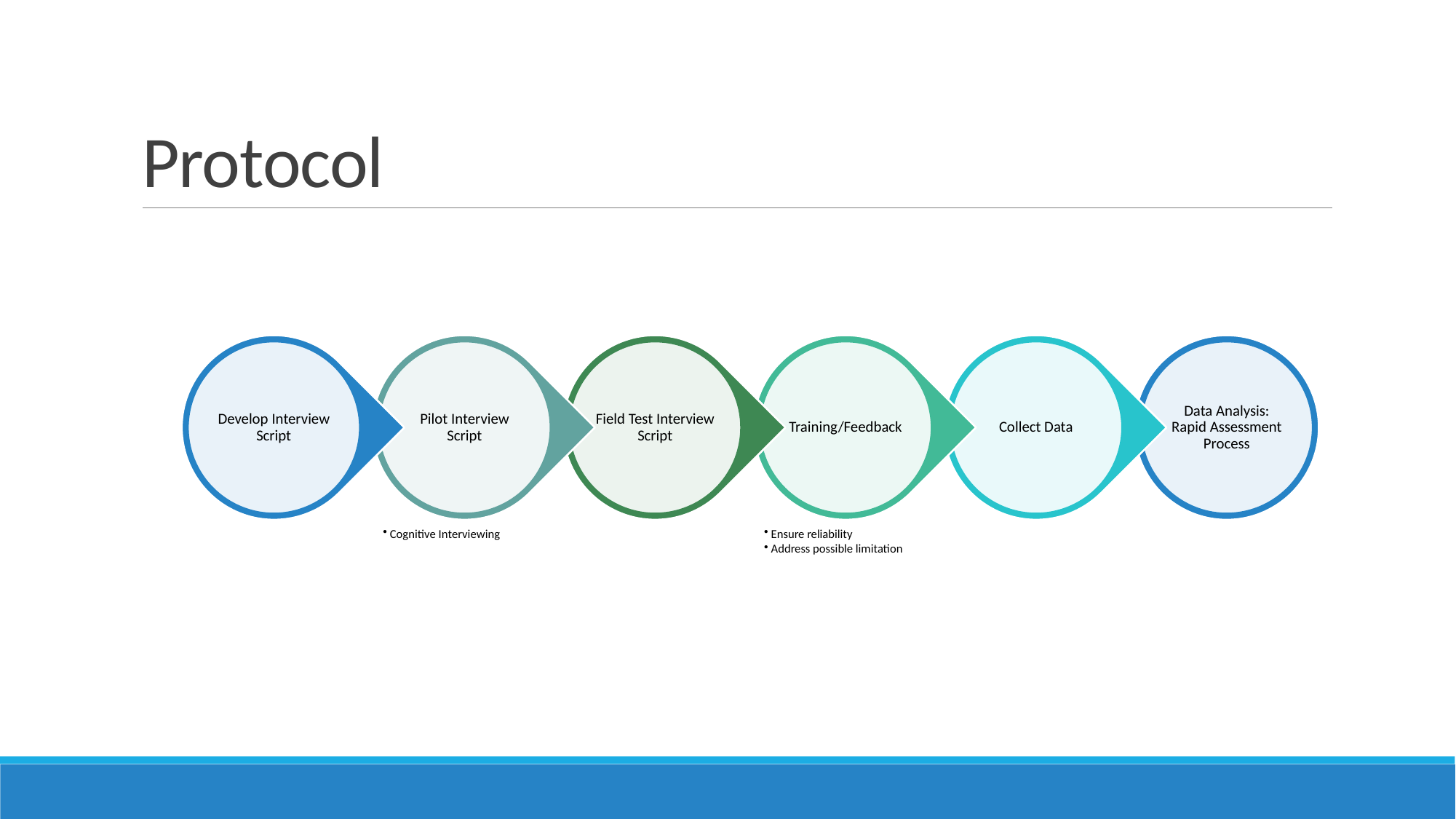

# Protocol
Data Analysis: Rapid Assessment Process

Collect Data
Training/Feedback
Ensure reliability
Address possible limitation
Field Test Interview Script
Pilot Interview Script
Cognitive Interviewing
Develop Interview Script